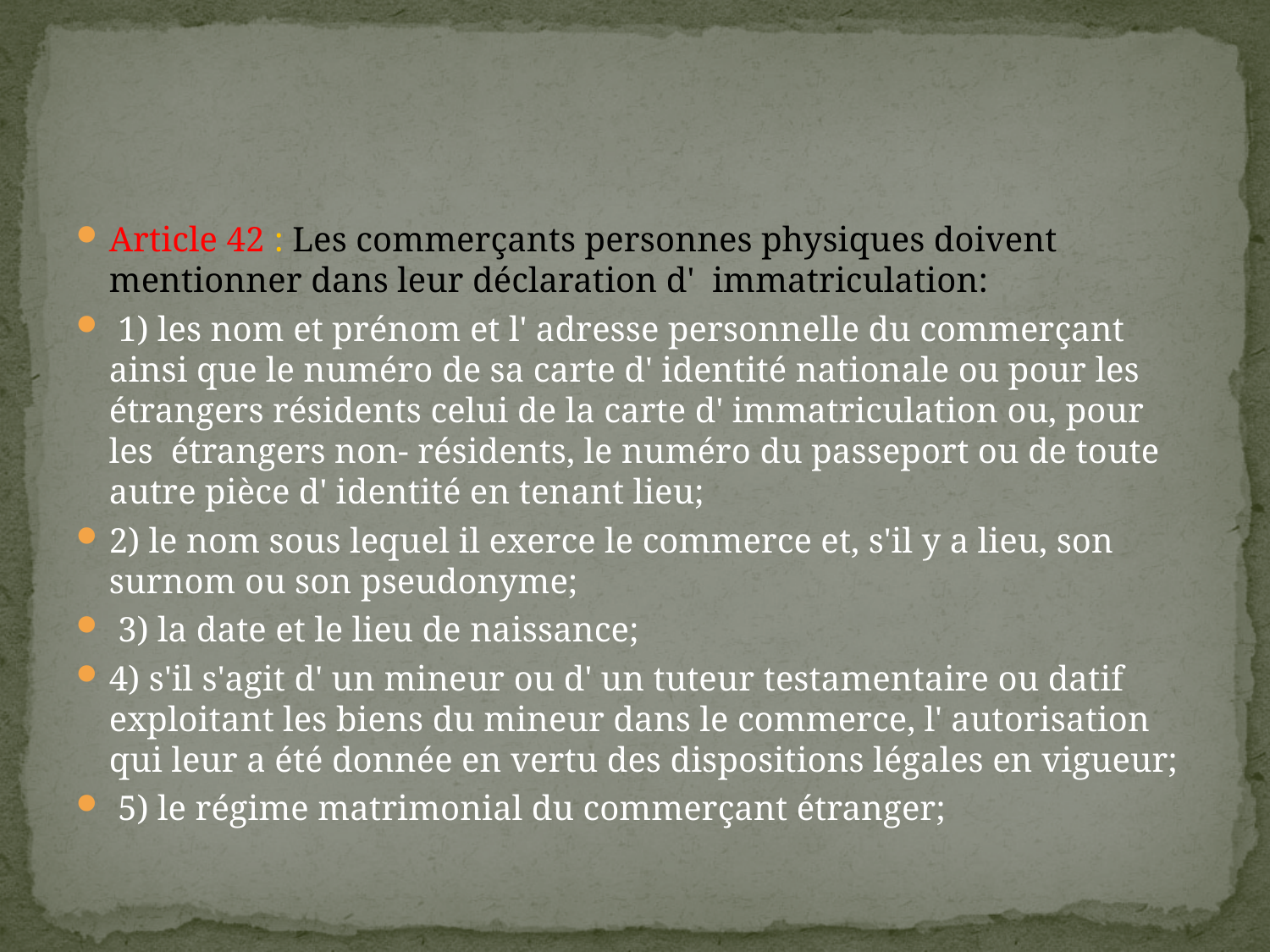

#
Article 42 : Les commerçants personnes physiques doivent mentionner dans leur déclaration d'  immatriculation:
 1) les nom et prénom et l' adresse personnelle du commerçant ainsi que le numéro de sa carte d' identité nationale ou pour les étrangers résidents celui de la carte d' immatriculation ou, pour les  étrangers non- résidents, le numéro du passeport ou de toute autre pièce d' identité en tenant lieu;
2) le nom sous lequel il exerce le commerce et, s'il y a lieu, son surnom ou son pseudonyme;
 3) la date et le lieu de naissance;
4) s'il s'agit d' un mineur ou d' un tuteur testamentaire ou datif exploitant les biens du mineur dans le commerce, l' autorisation qui leur a été donnée en vertu des dispositions légales en vigueur;
 5) le régime matrimonial du commerçant étranger;